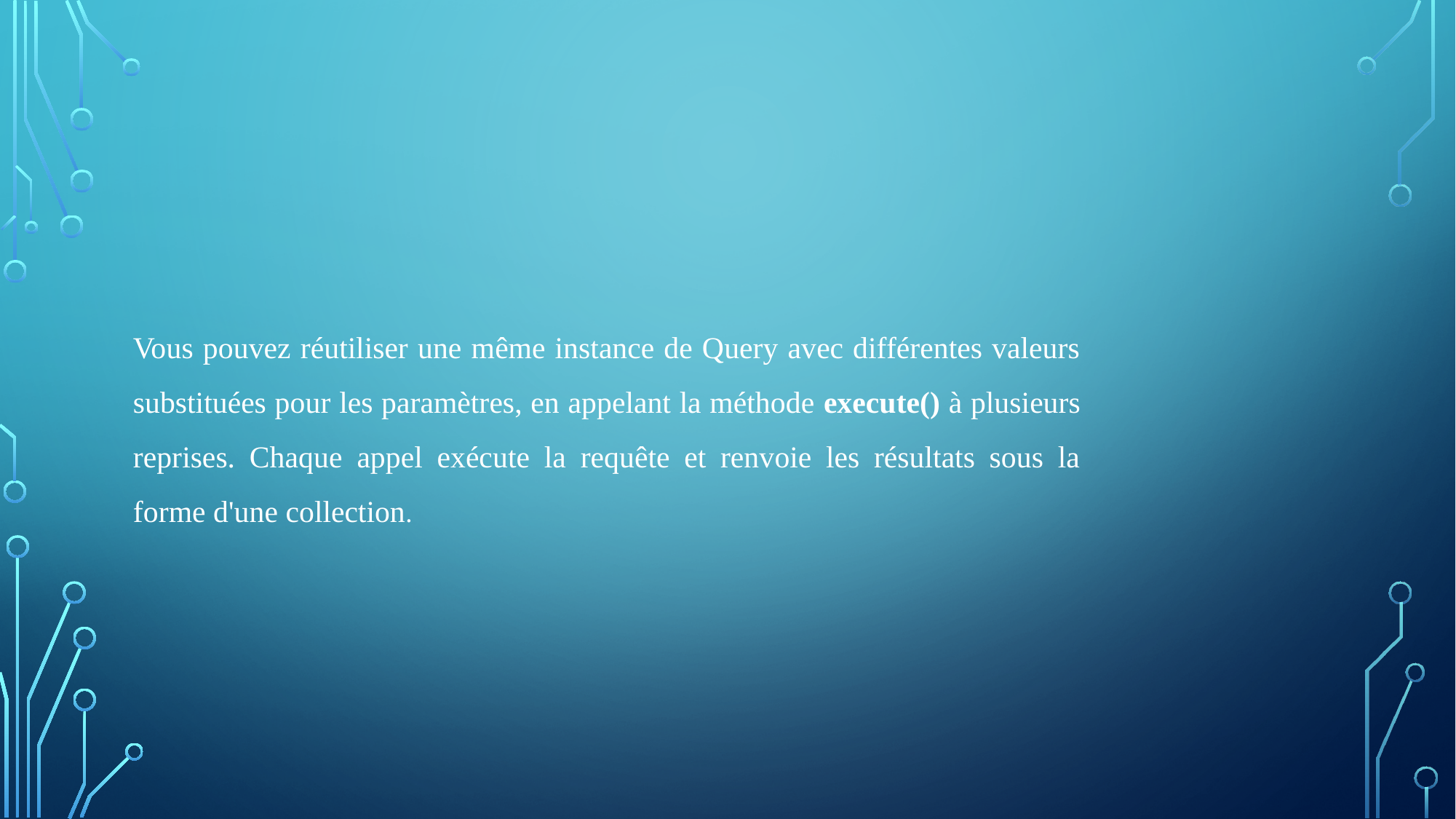

Vous pouvez réutiliser une même instance de Query avec différentes valeurs substituées pour les paramètres, en appelant la méthode execute() à plusieurs reprises. Chaque appel exécute la requête et renvoie les résultats sous la forme d'une collection.